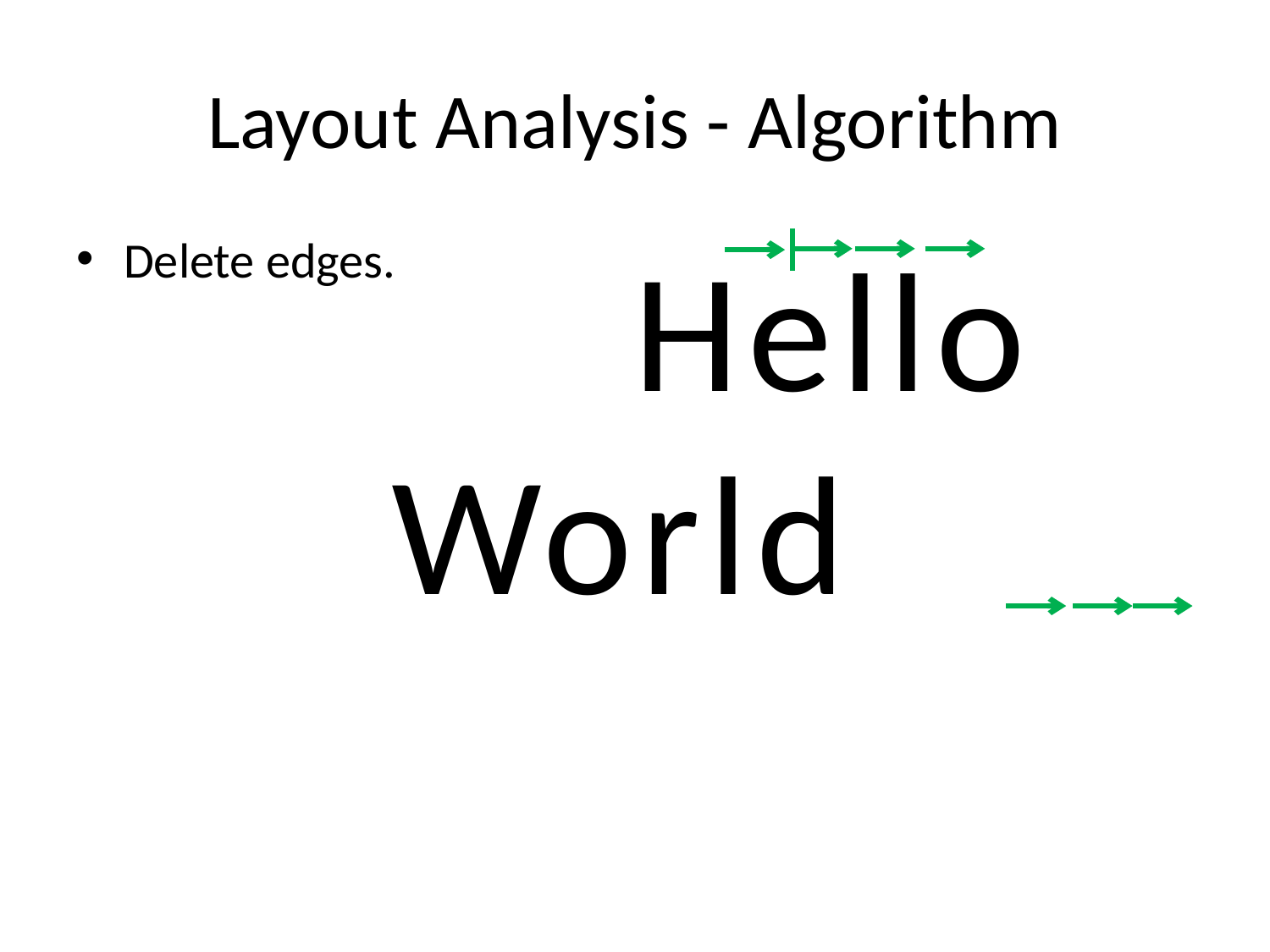

# Layout Analysis - Algorithm
Hello
        World
Delete edges.